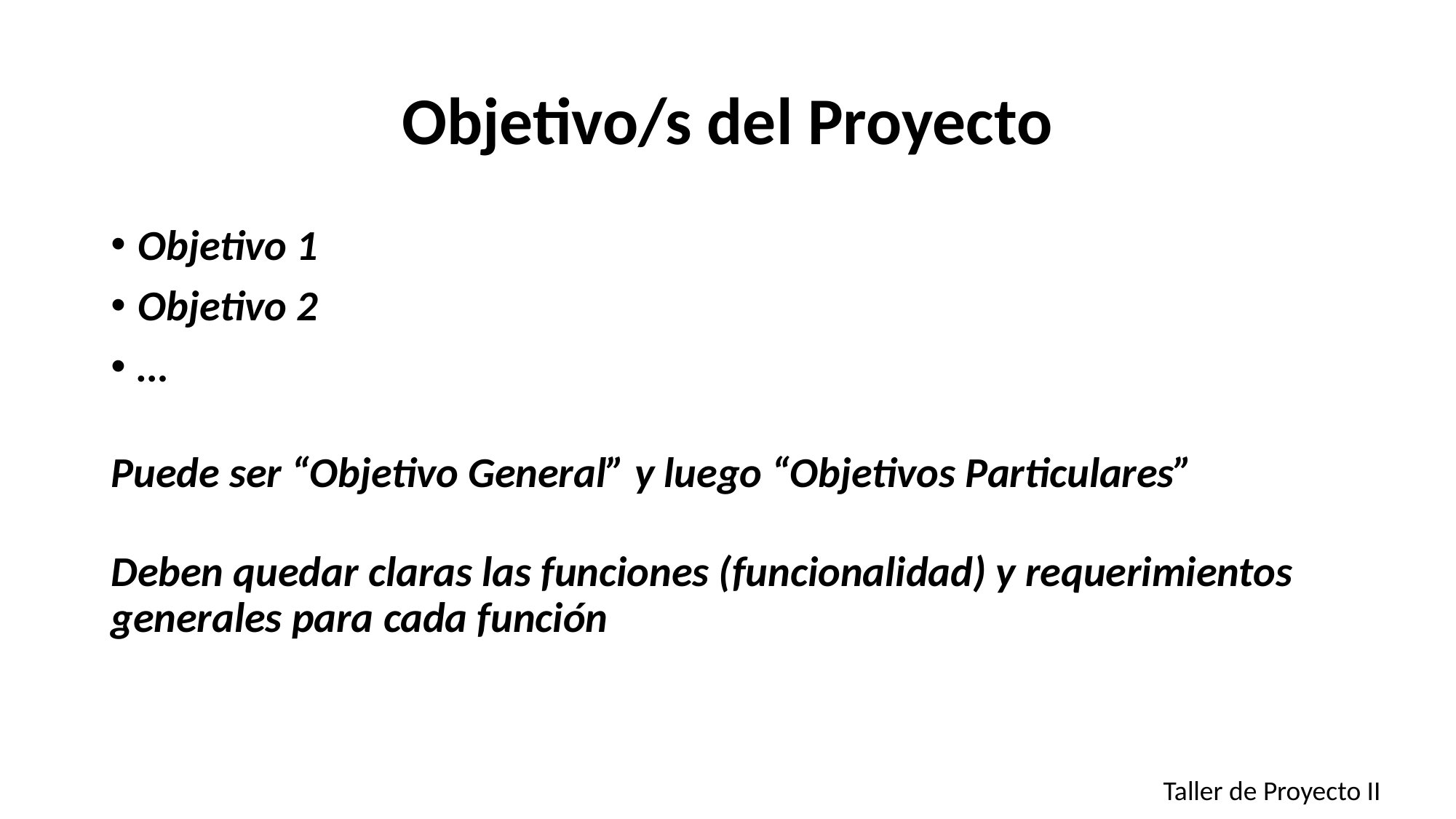

# Objetivo/s del Proyecto
Objetivo 1
Objetivo 2
…

Puede ser “Objetivo General” y luego “Objetivos Particulares”

Deben quedar claras las funciones (funcionalidad) y requerimientos generales para cada función
Taller de Proyecto II